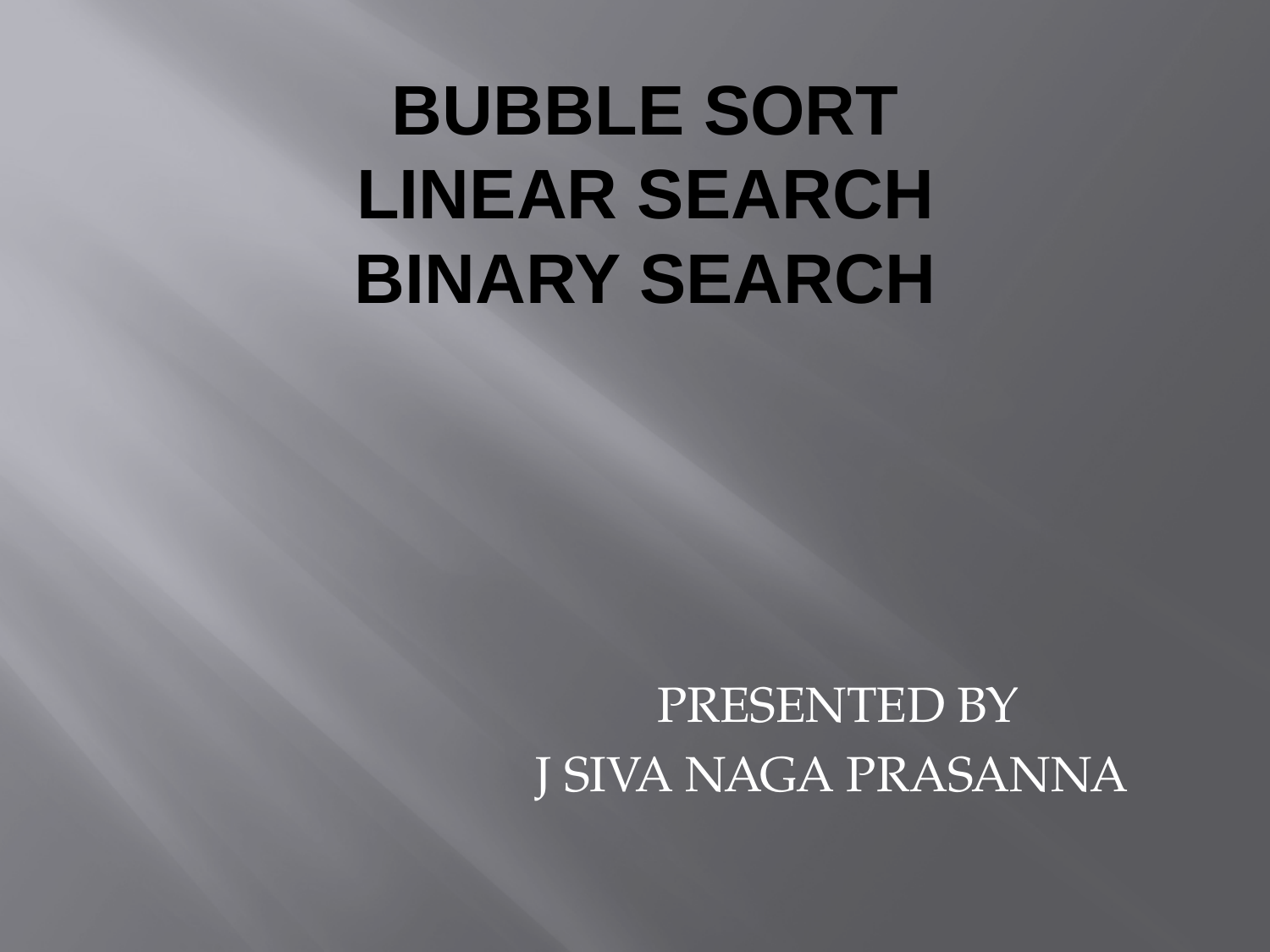

# BUBBLE SORT LINEAR SEARCH BINARY SEARCH
                     PRESENTED BY
                    J SIVA NAGA PRASANNA